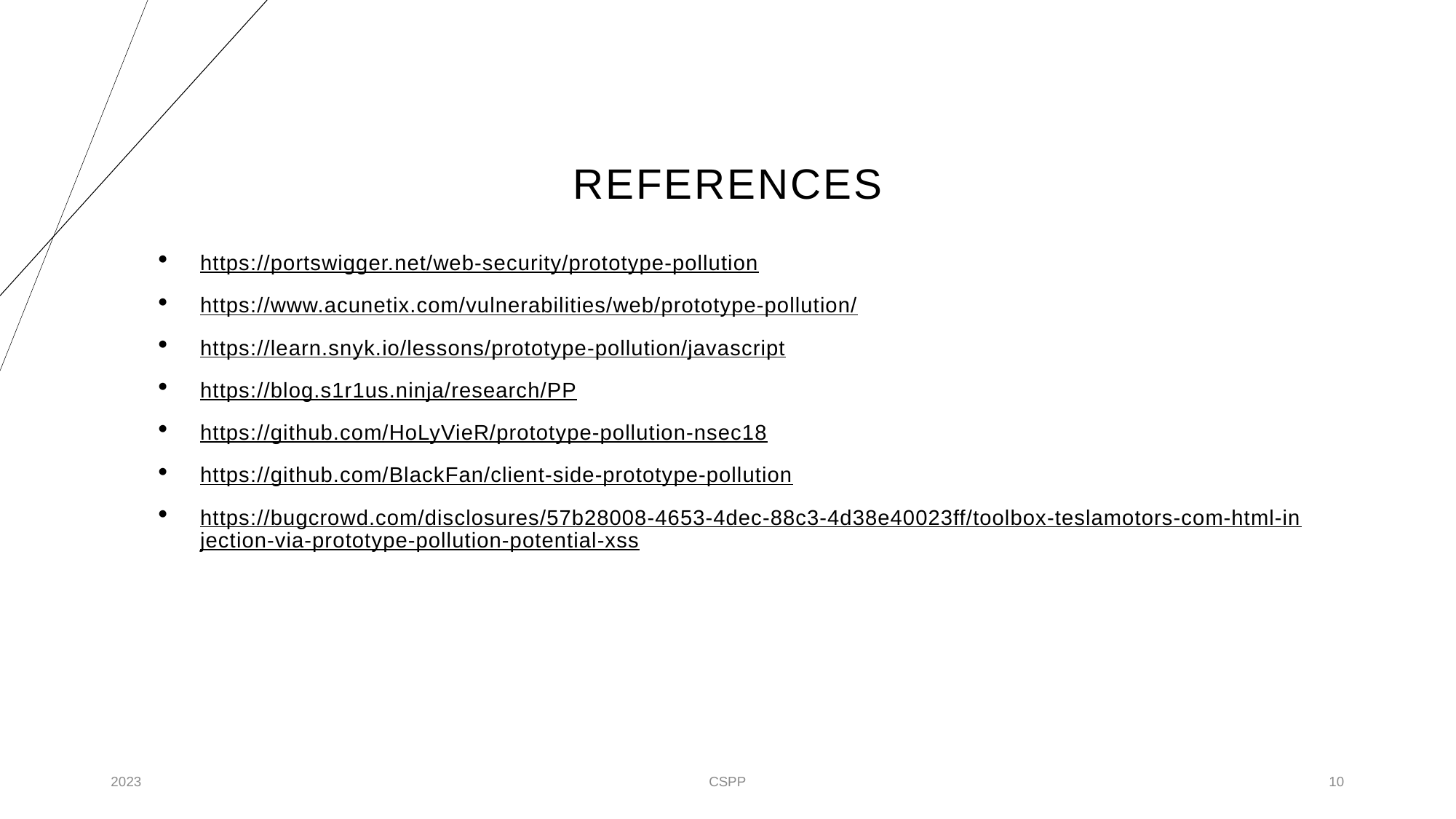

# references
https://portswigger.net/web-security/prototype-pollution
https://www.acunetix.com/vulnerabilities/web/prototype-pollution/
https://learn.snyk.io/lessons/prototype-pollution/javascript
https://blog.s1r1us.ninja/research/PP
https://github.com/HoLyVieR/prototype-pollution-nsec18
https://github.com/BlackFan/client-side-prototype-pollution
https://bugcrowd.com/disclosures/57b28008-4653-4dec-88c3-4d38e40023ff/toolbox-teslamotors-com-html-injection-via-prototype-pollution-potential-xss

2023
CSPP
10